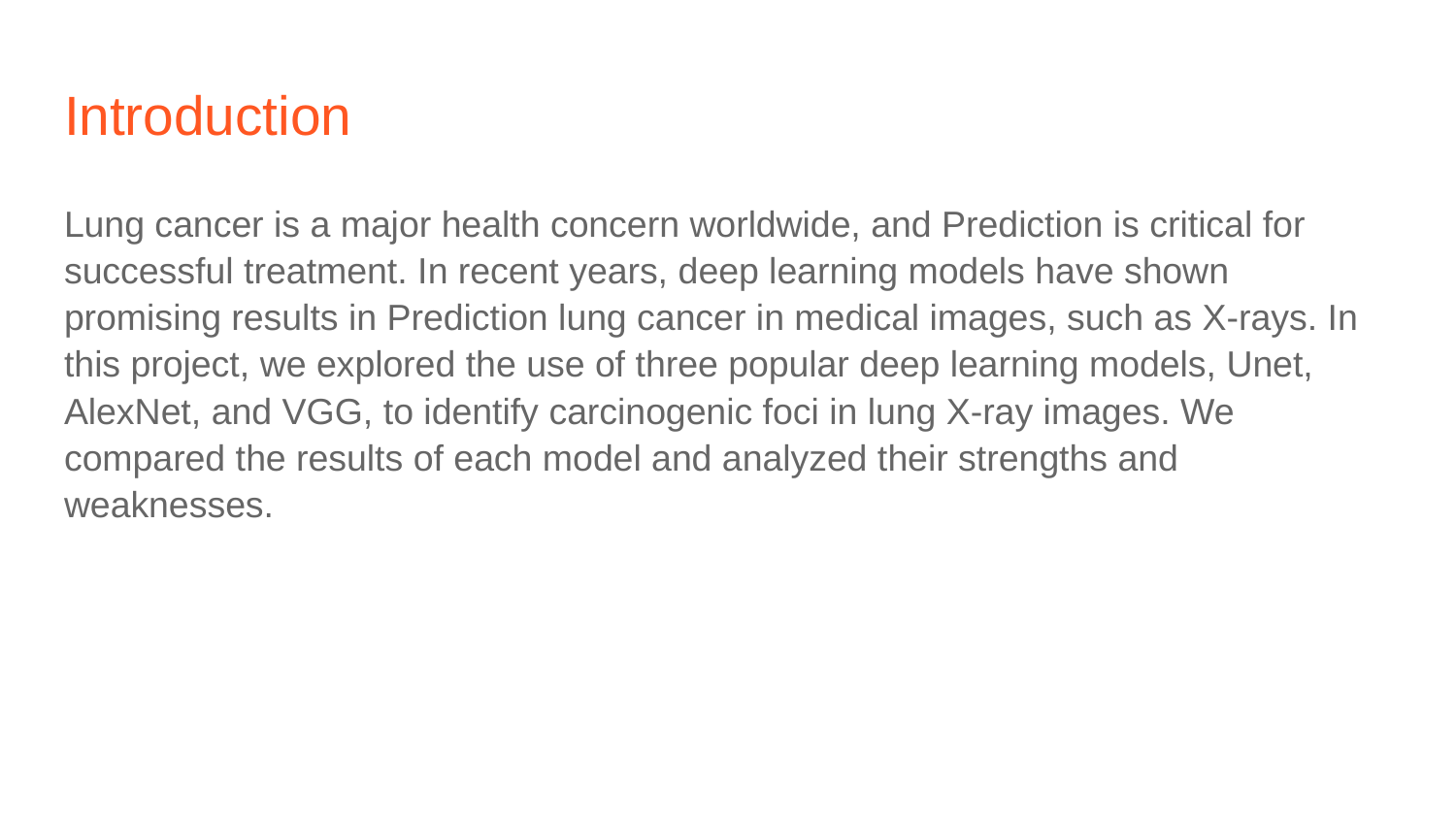

# Introduction
Lung cancer is a major health concern worldwide, and Prediction is critical for successful treatment. In recent years, deep learning models have shown promising results in Prediction lung cancer in medical images, such as X-rays. In this project, we explored the use of three popular deep learning models, Unet, AlexNet, and VGG, to identify carcinogenic foci in lung X-ray images. We compared the results of each model and analyzed their strengths and weaknesses.